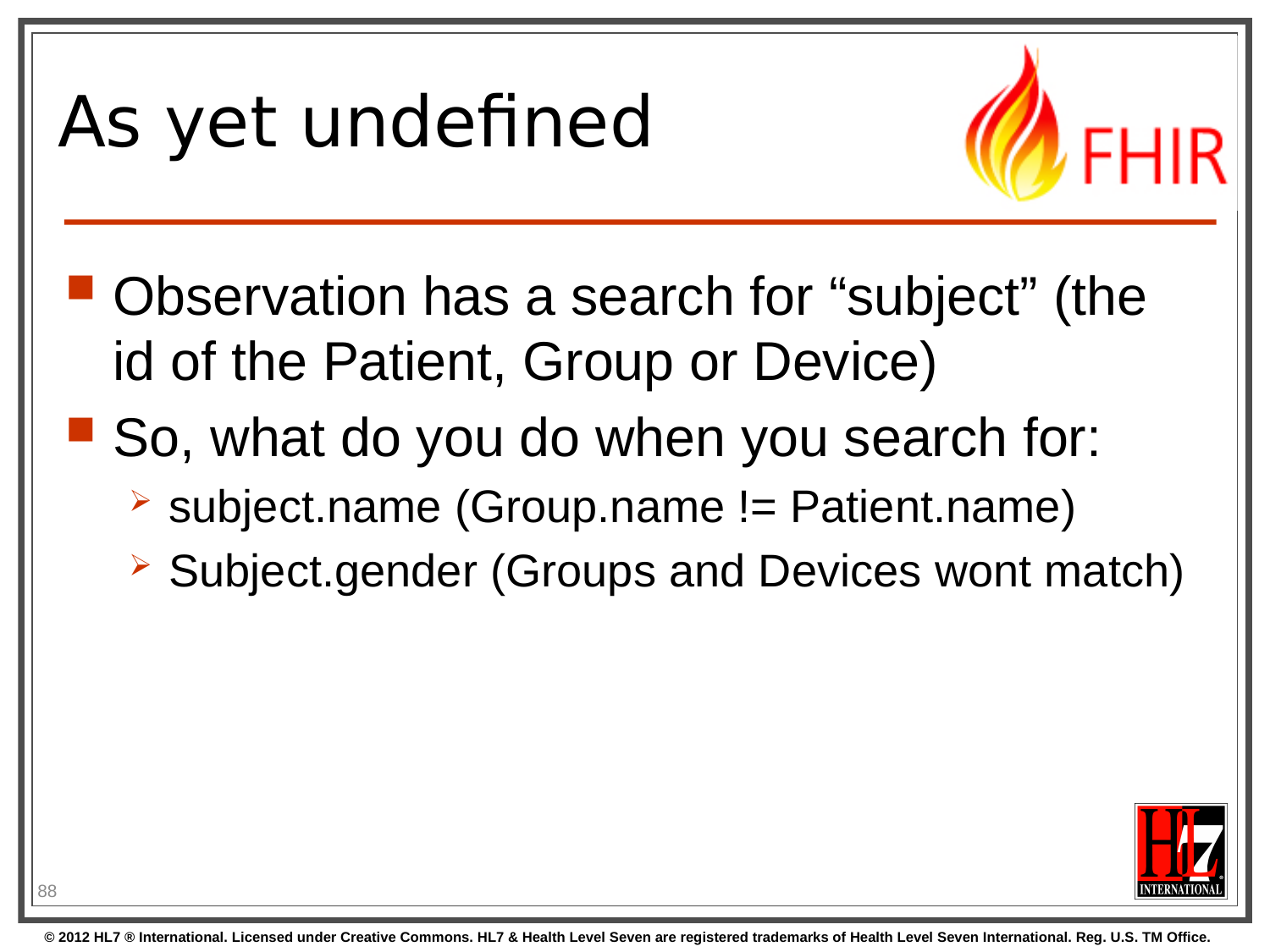

# As yet undefined
Observation has a search for “subject” (the id of the Patient, Group or Device)
So, what do you do when you search for:
subject.name (Group.name != Patient.name)
Subject.gender (Groups and Devices wont match)
88